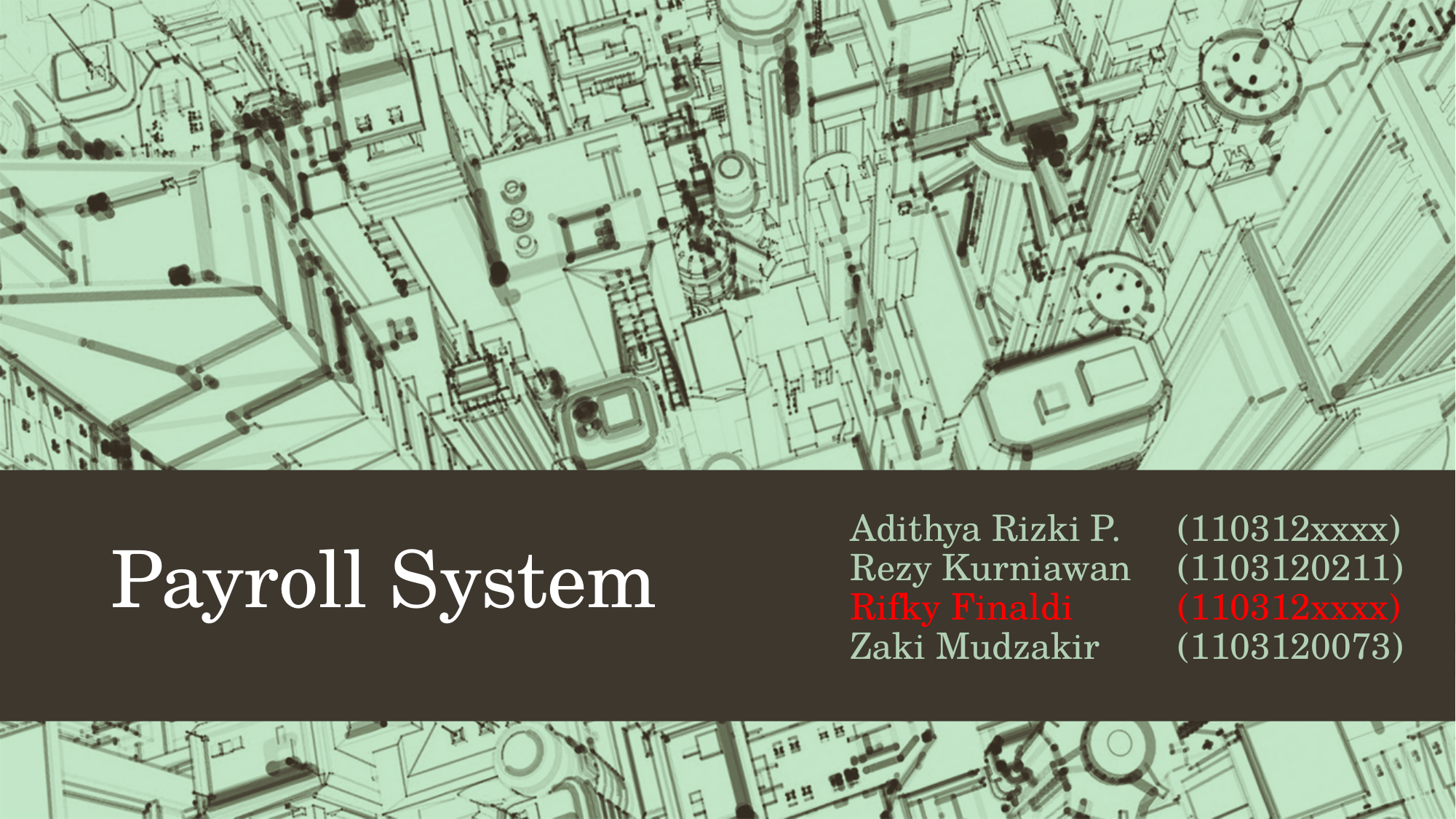

# Payroll System
Adithya Rizki P. 	(110312xxxx)
Rezy Kurniawan 	(1103120211)
Rifky Finaldi 	(110312xxxx)
Zaki Mudzakir 	(1103120073)